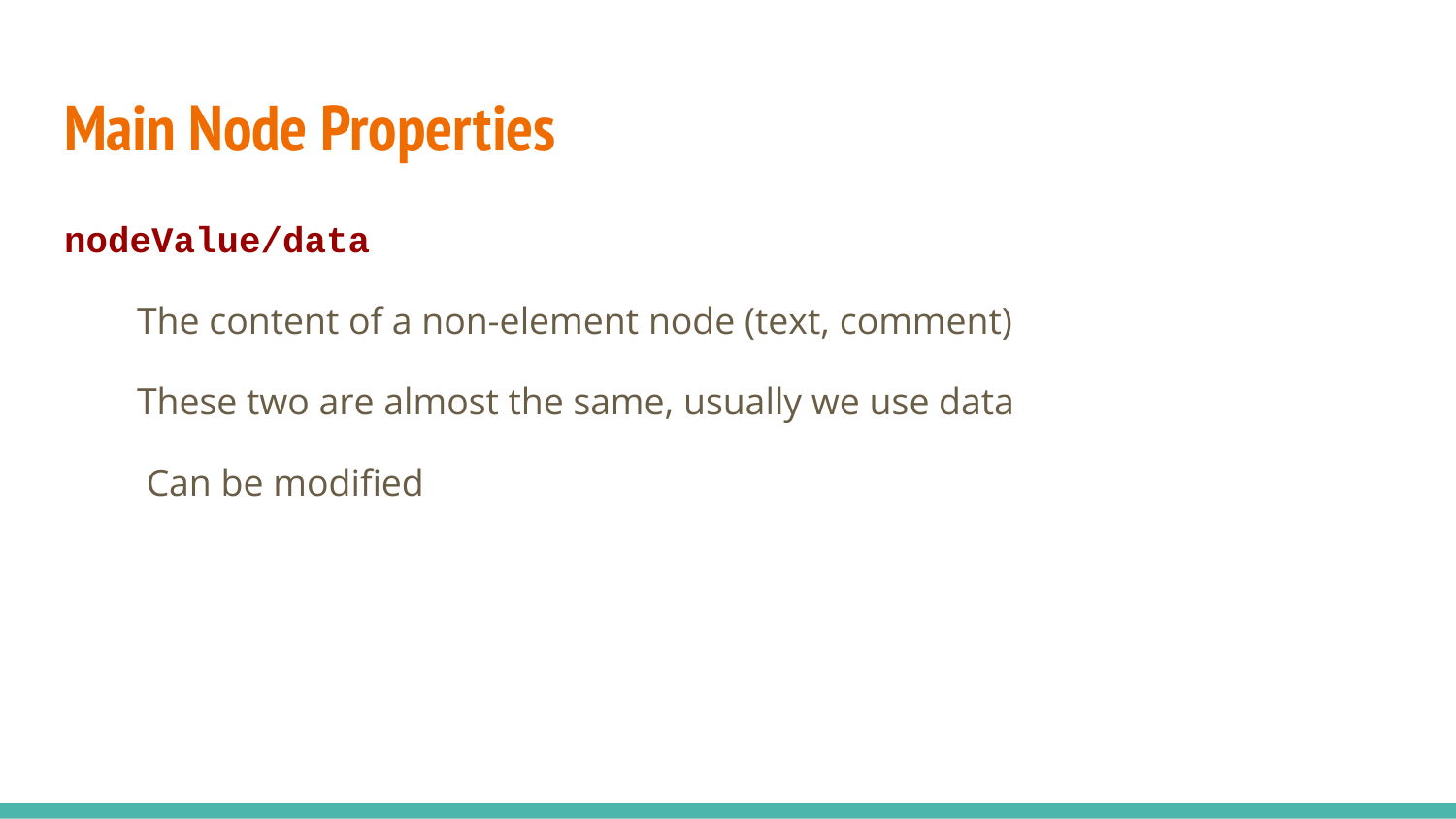

# Main Node Properties

nodeValue/data
The content of a non-element node (text, comment)
These two are almost the same, usually we use data
 Can be modified